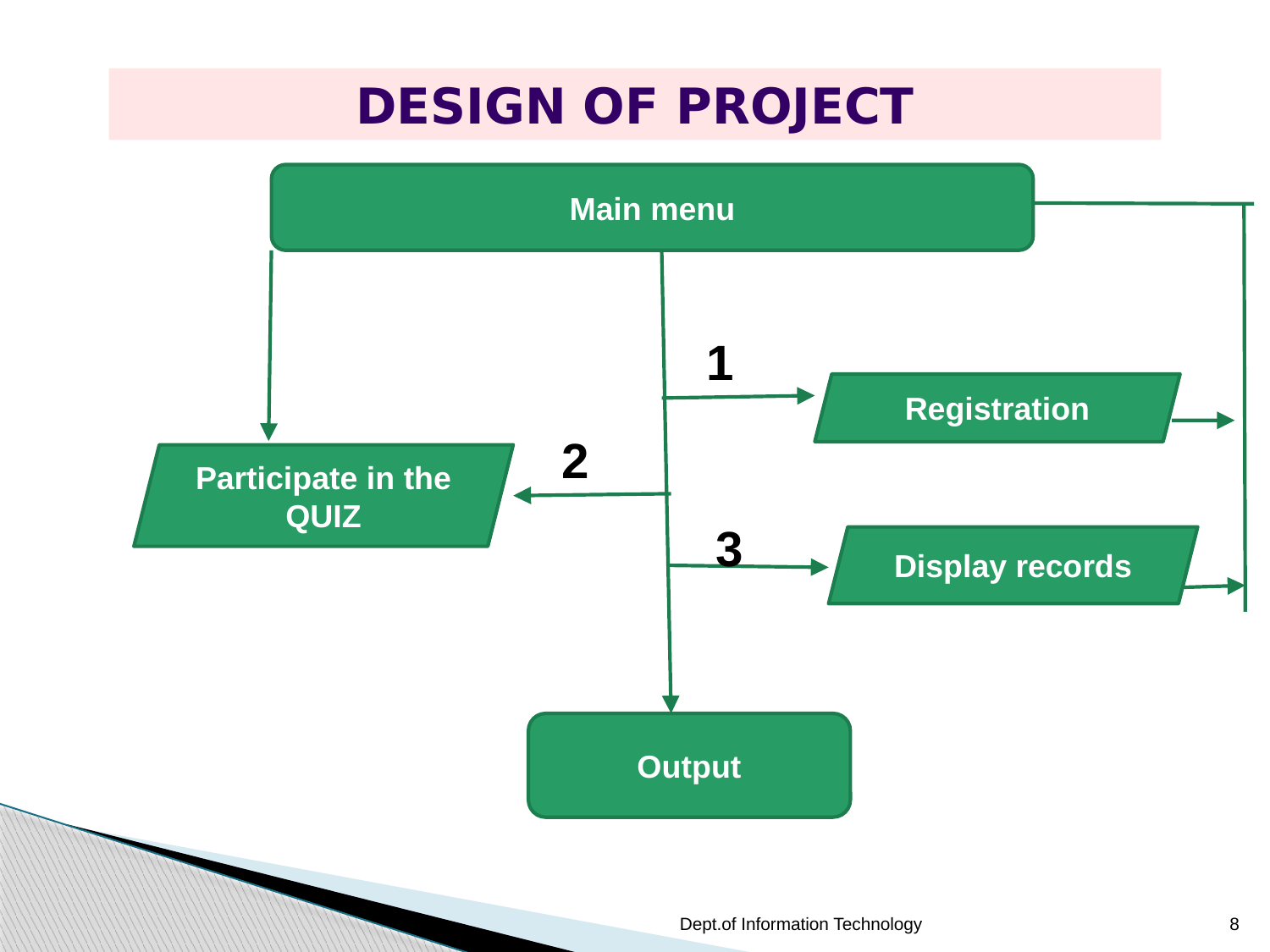

DESIGN OF PROJECT
Main menu
1
Registration
2
Participate in the QUIZ
3
Display records
Output
Dept.of Information Technology
8